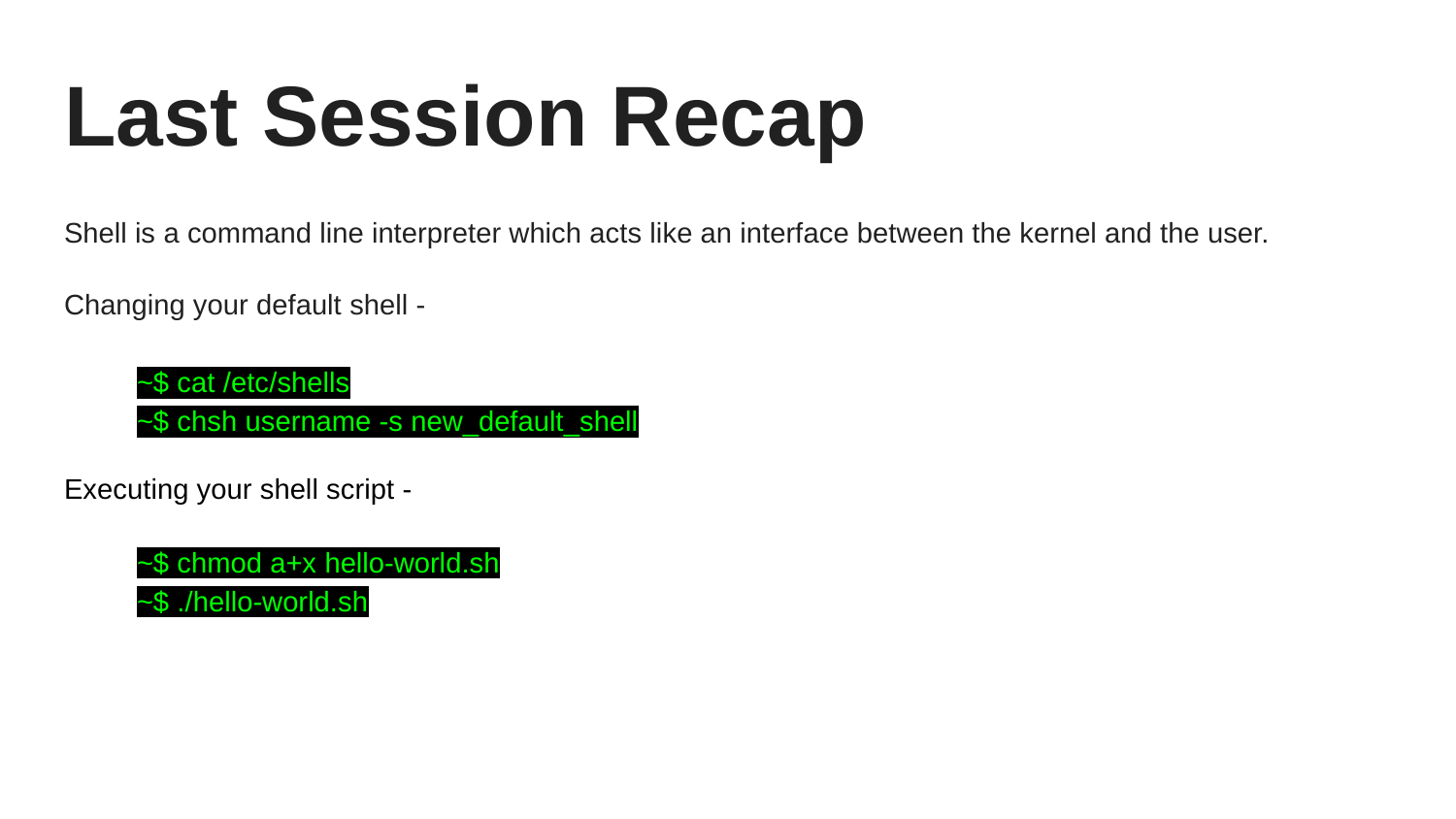

# Last Session Recap
Shell is a command line interpreter which acts like an interface between the kernel and the user.
Changing your default shell -

~$ cat /etc/shells
~$ chsh username -s new_default_shell

Executing your shell script -

~$ chmod a+x hello-world.sh
~$ ./hello-world.sh